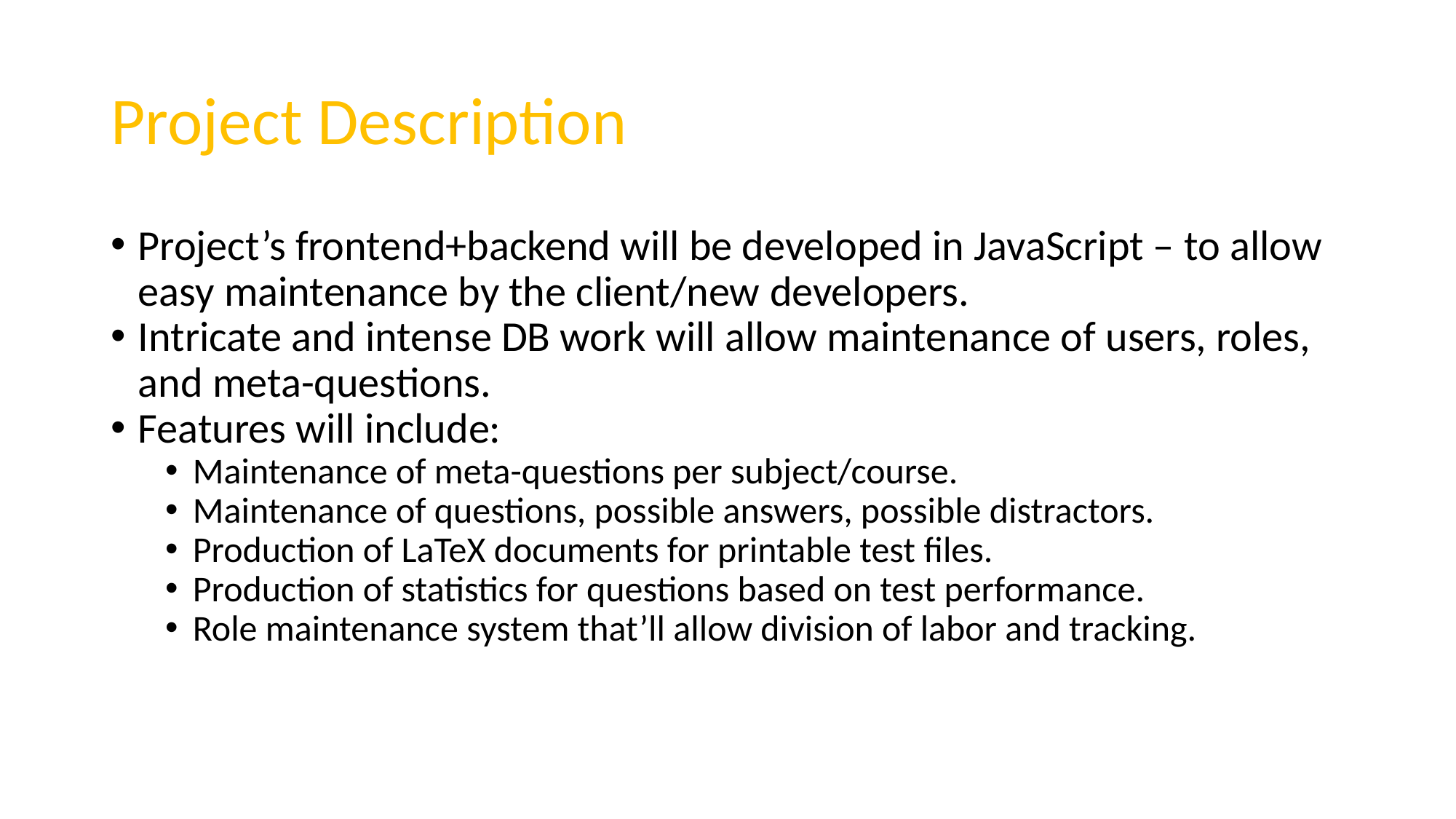

# Project Description
Project’s frontend+backend will be developed in JavaScript – to allow easy maintenance by the client/new developers.
Intricate and intense DB work will allow maintenance of users, roles, and meta-questions.
Features will include:
Maintenance of meta-questions per subject/course.
Maintenance of questions, possible answers, possible distractors.
Production of LaTeX documents for printable test files.
Production of statistics for questions based on test performance.
Role maintenance system that’ll allow division of labor and tracking.